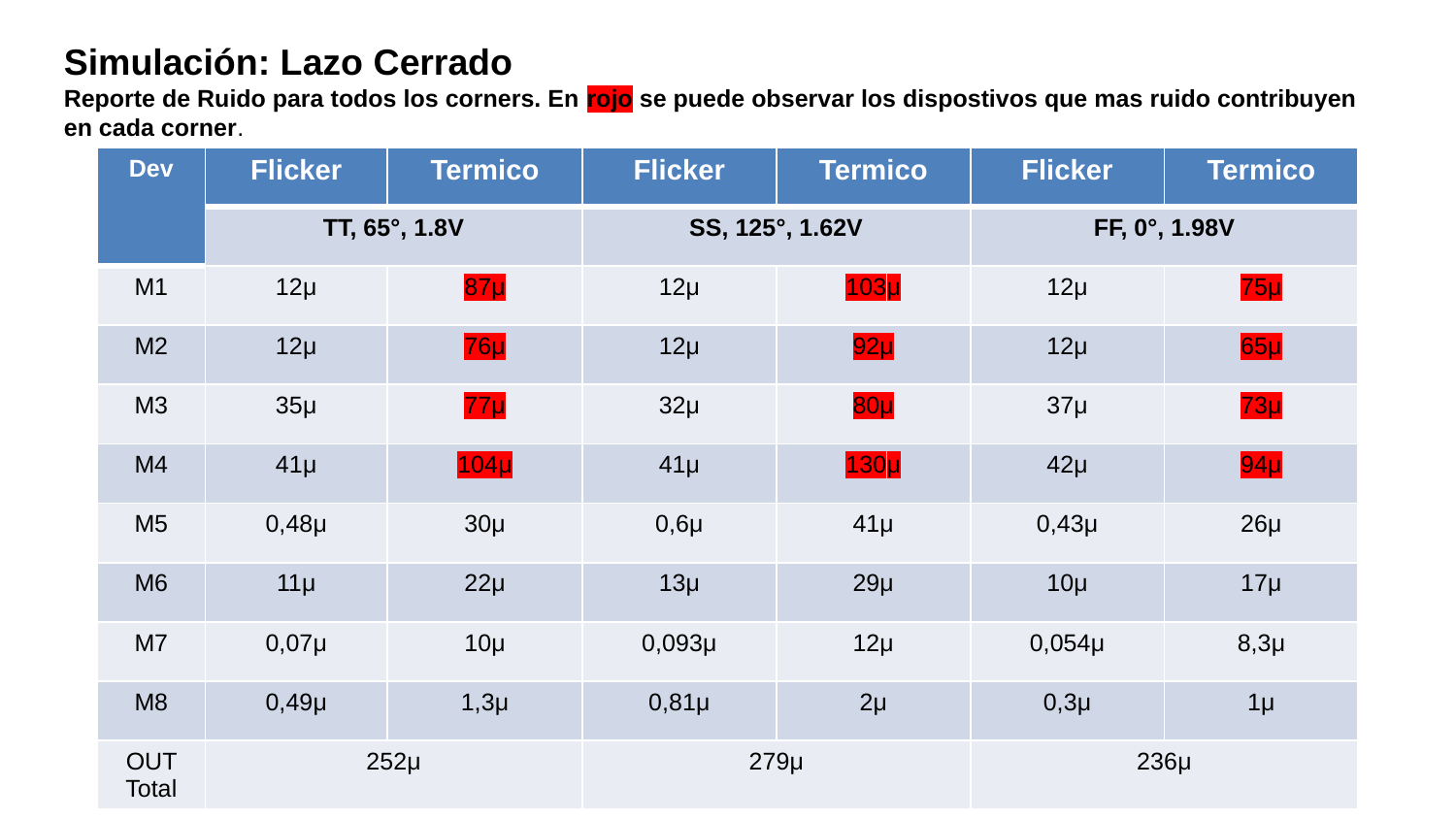

Simulación: Lazo Cerrado
Reporte de Ruido para todos los corners. En rojo se puede observar los dispostivos que mas ruido contribuyen en cada corner.

| Dev | Flicker | Termico | Flicker | Termico | Flicker | Termico |
| --- | --- | --- | --- | --- | --- | --- |
|  | TT, 65°, 1.8V |  | SS, 125°, 1.62V |  | FF, 0°, 1.98V |  |
| M1 | 12μ | 87μ | 12μ | 103μ | 12μ | 75μ |
| M2 | 12μ | 76μ | 12μ | 92μ | 12μ | 65μ |
| M3 | 35μ | 77μ | 32μ | 80μ | 37μ | 73μ |
| M4 | 41μ | 104μ | 41μ | 130μ | 42μ | 94μ |
| M5 | 0,48μ | 30μ | 0,6μ | 41μ | 0,43μ | 26μ |
| M6 | 11μ | 22μ | 13μ | 29μ | 10μ | 17μ |
| M7 | 0,07μ | 10μ | 0,093μ | 12μ | 0,054μ | 8,3μ |
| M8 | 0,49μ | 1,3μ | 0,81μ | 2μ | 0,3μ | 1μ |
| OUT Total | 252μ |  | 279μ |  | 236μ |  |